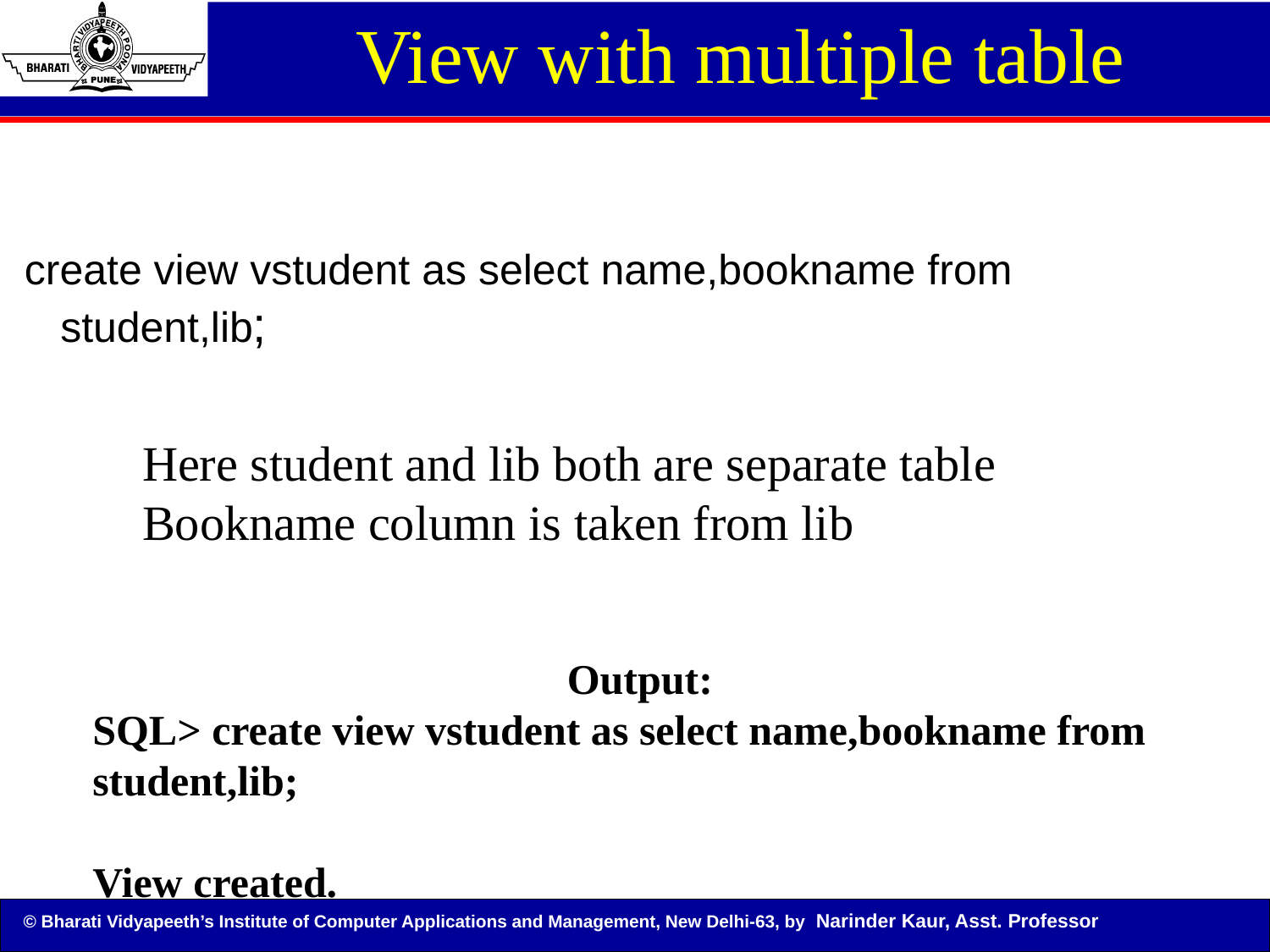

View with multiple table
 create view vstudent as select name,bookname from student,lib;
Here student and lib both are separate table
Bookname column is taken from lib
Output:
SQL> create view vstudent as select name,bookname from student,lib;

View created.